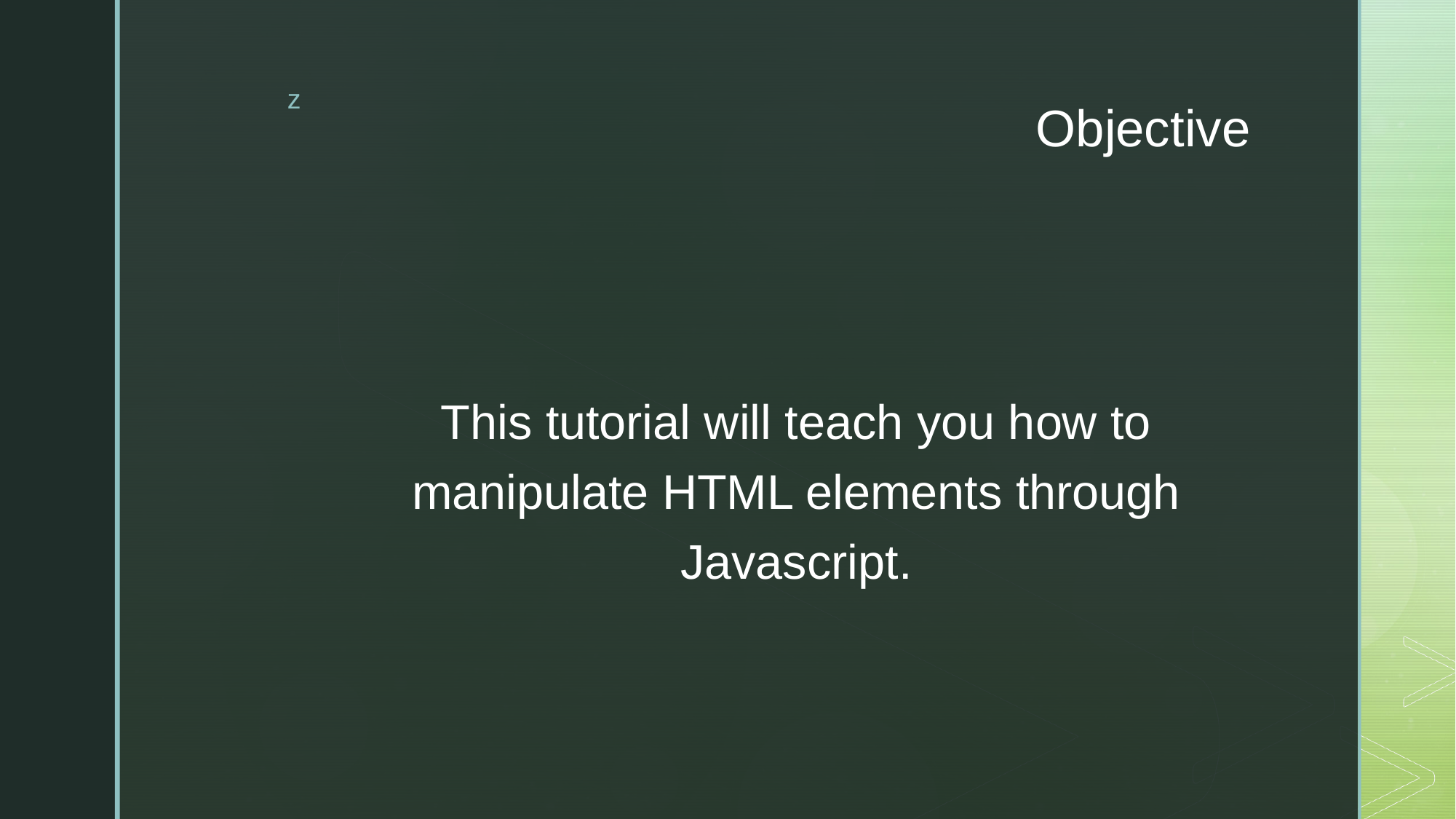

# Objective
This tutorial will teach you how to manipulate HTML elements through Javascript.